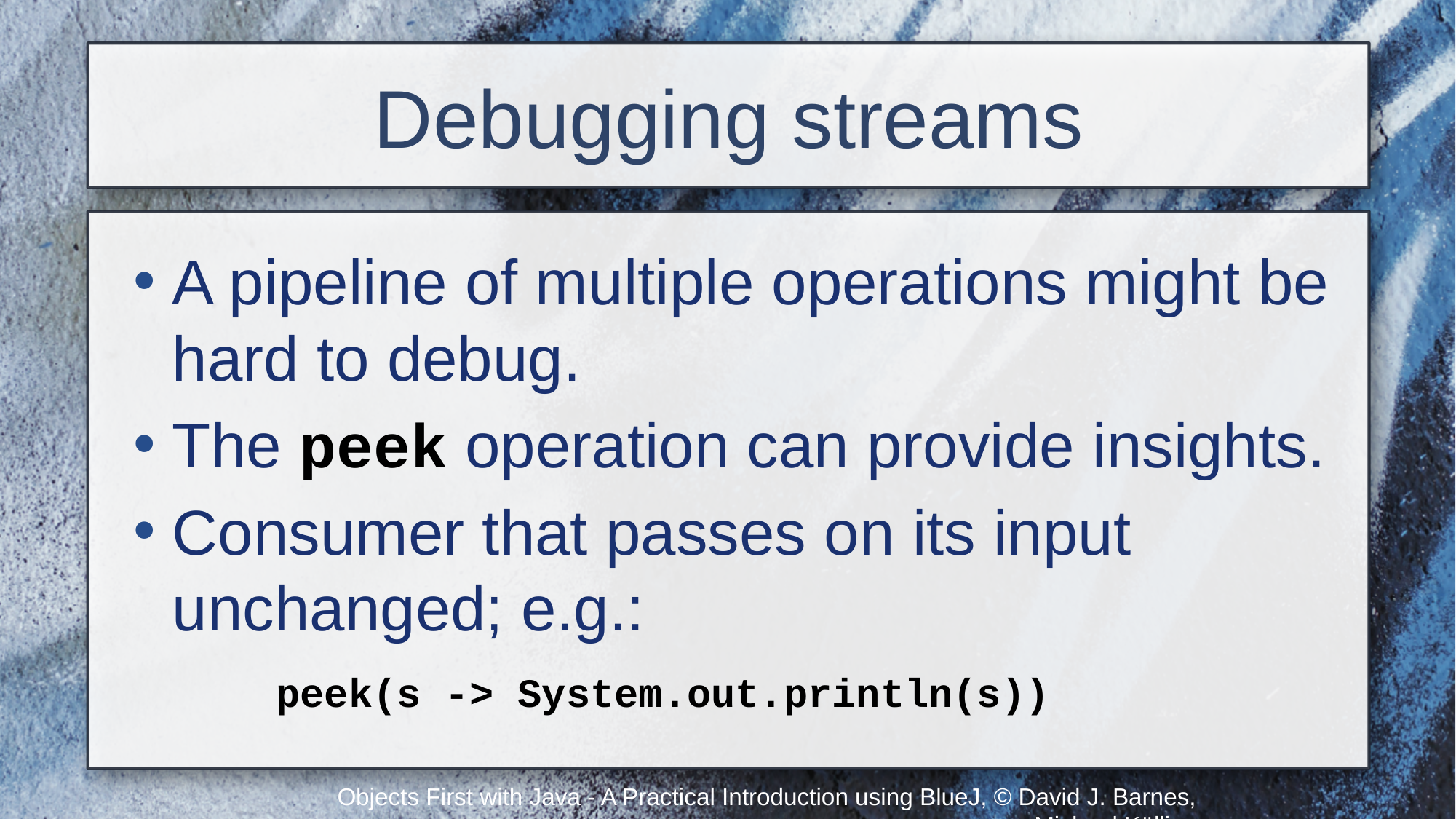

# Debugging streams
A pipeline of multiple operations might be hard to debug.
The peek operation can provide insights.
Consumer that passes on its input unchanged; e.g.:
		peek(s -> System.out.println(s))